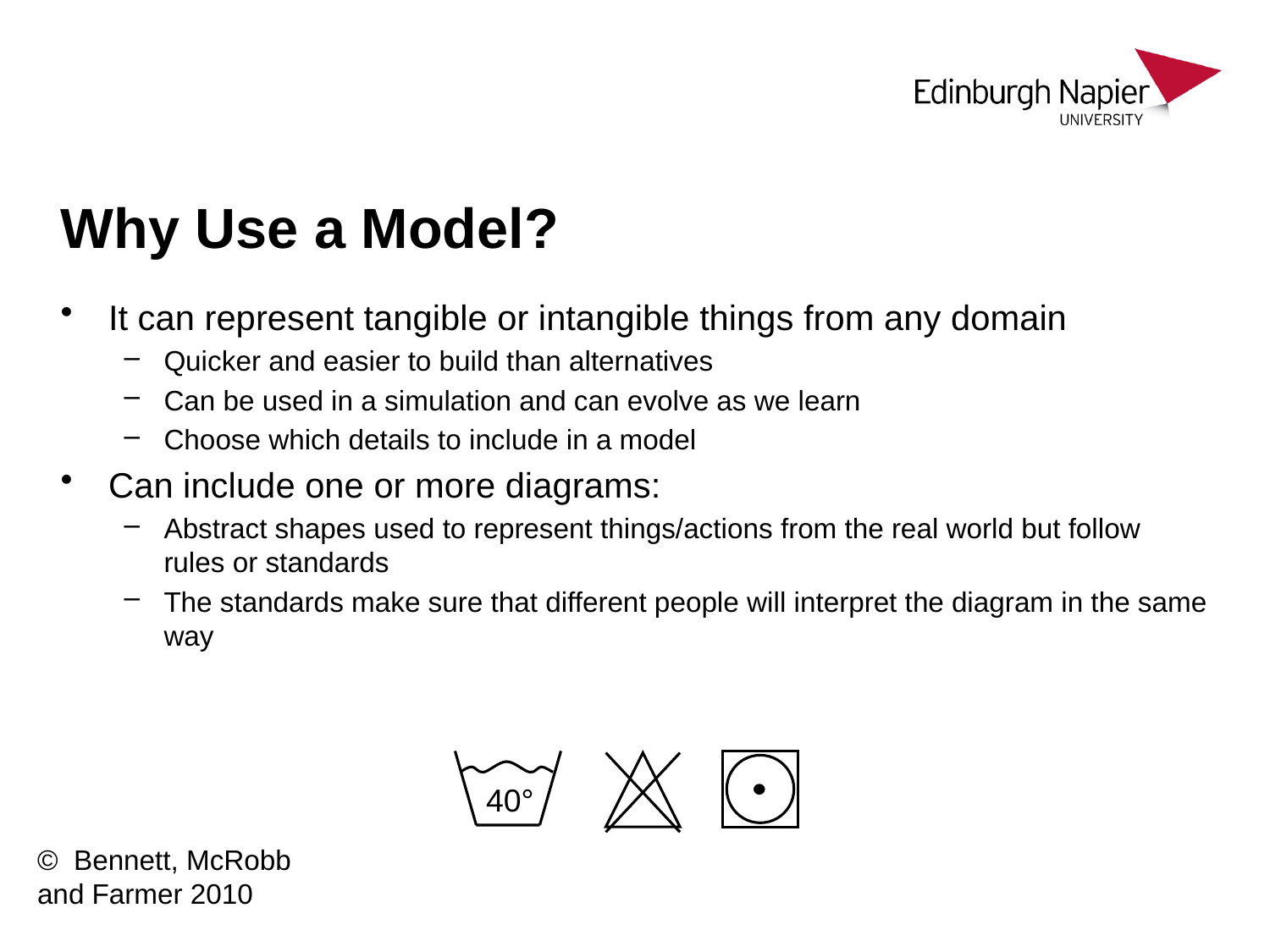

# Why Use a Model?
It can represent tangible or intangible things from any domain
Quicker and easier to build than alternatives
Can be used in a simulation and can evolve as we learn
Choose which details to include in a model
Can include one or more diagrams:
Abstract shapes used to represent things/actions from the real world but follow rules or standards
The standards make sure that different people will interpret the diagram in the same way

40°

©  Bennett, McRobb and Farmer 2010